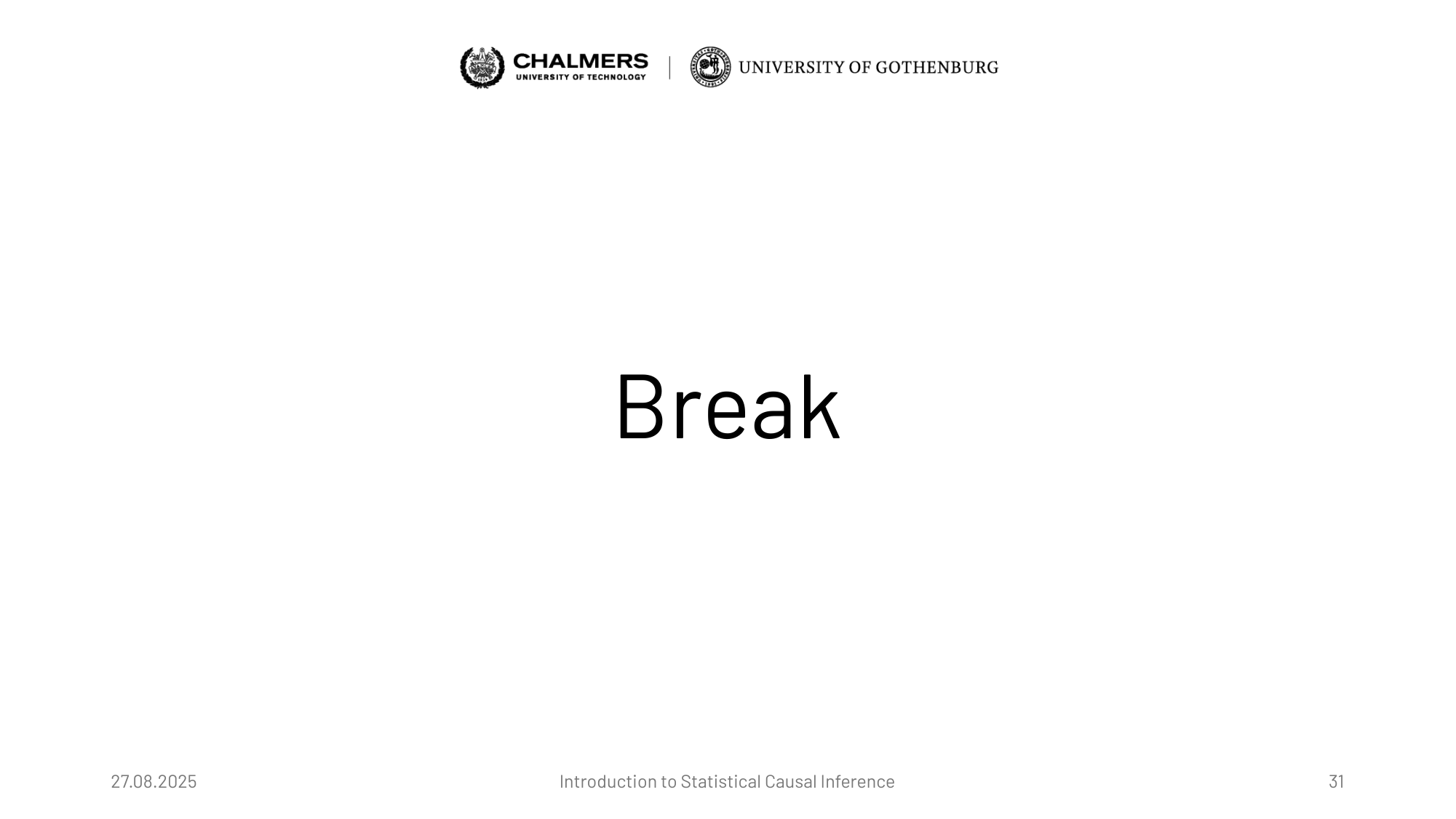

# Break
27.08.2025
Introduction to Statistical Causal Inference
31